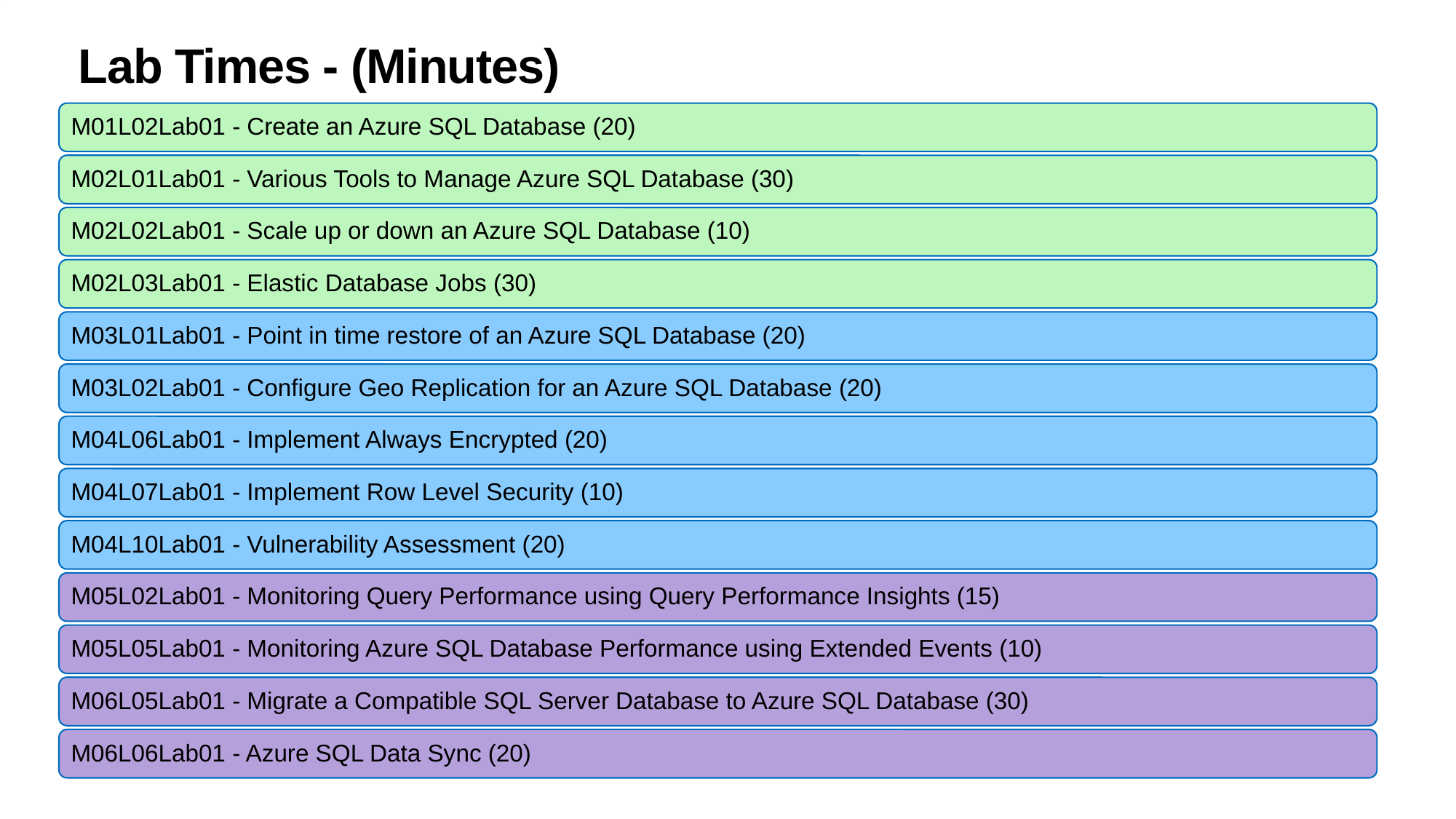

# Lab Times - (Minutes)
M01L02Lab01 - Create an Azure SQL Database (20)
M02L01Lab01 - Various Tools to Manage Azure SQL Database (30)
M02L02Lab01 - Scale up or down an Azure SQL Database (10)
M02L03Lab01 - Elastic Database Jobs (30)
M03L01Lab01 - Point in time restore of an Azure SQL Database (20)
M03L02Lab01 - Configure Geo Replication for an Azure SQL Database (20)
M04L06Lab01 - Implement Always Encrypted (20)
M04L07Lab01 - Implement Row Level Security (10)
M04L10Lab01 - Vulnerability Assessment (20)
M05L02Lab01 - Monitoring Query Performance using Query Performance Insights (15)
M05L05Lab01 - Monitoring Azure SQL Database Performance using Extended Events (10)
M06L05Lab01 - Migrate a Compatible SQL Server Database to Azure SQL Database (30)
M06L06Lab01 - Azure SQL Data Sync (20)